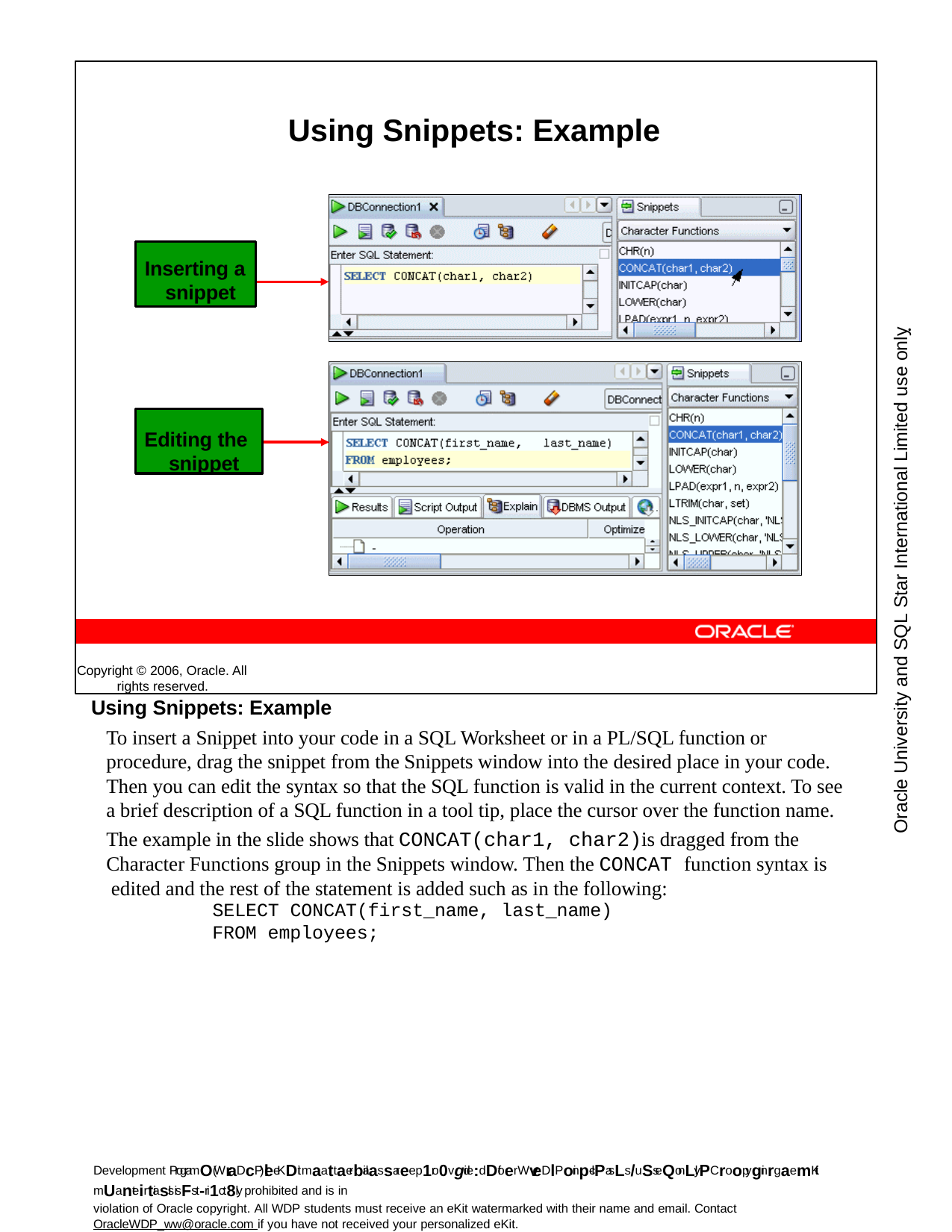

Using Snippets: Example

Inserting a  snippet

Editing the  snippet

Copyright © 2006, Oracle. All rights reserved.

Oracle University and SQL Star International Limited use onlyฺ

Using Snippets: Example
To insert a Snippet into your code in a SQL Worksheet or in a PL/SQL function or  procedure, drag the snippet from the Snippets window into the desired place in your code.  Then you can edit the syntax so that the SQL function is valid in the current context. To see  a brief description of a SQL function in a tool tip, place the cursor over the function name.
The example in the slide shows that CONCAT(char1, char2)is dragged from the  Character Functions group in the Snippets window. Then the CONCAT function syntax is  edited and the rest of the statement is added such as in the following:
SELECT CONCAT(first_name, last_name)
FROM employees;
Development ProgramO(WraDcP)leeKDit maattaerbialas saree p1ro0vgide:dDfoer WveDlPoinp-clPasLs /uSseQonLly.PCroopyginrgaemKit mUanteirtiasls isFst-ri1ct8ly prohibited and is in
violation of Oracle copyright. All WDP students must receive an eKit watermarked with their name and email. Contact
OracleWDP_ww@oracle.com if you have not received your personalized eKit.